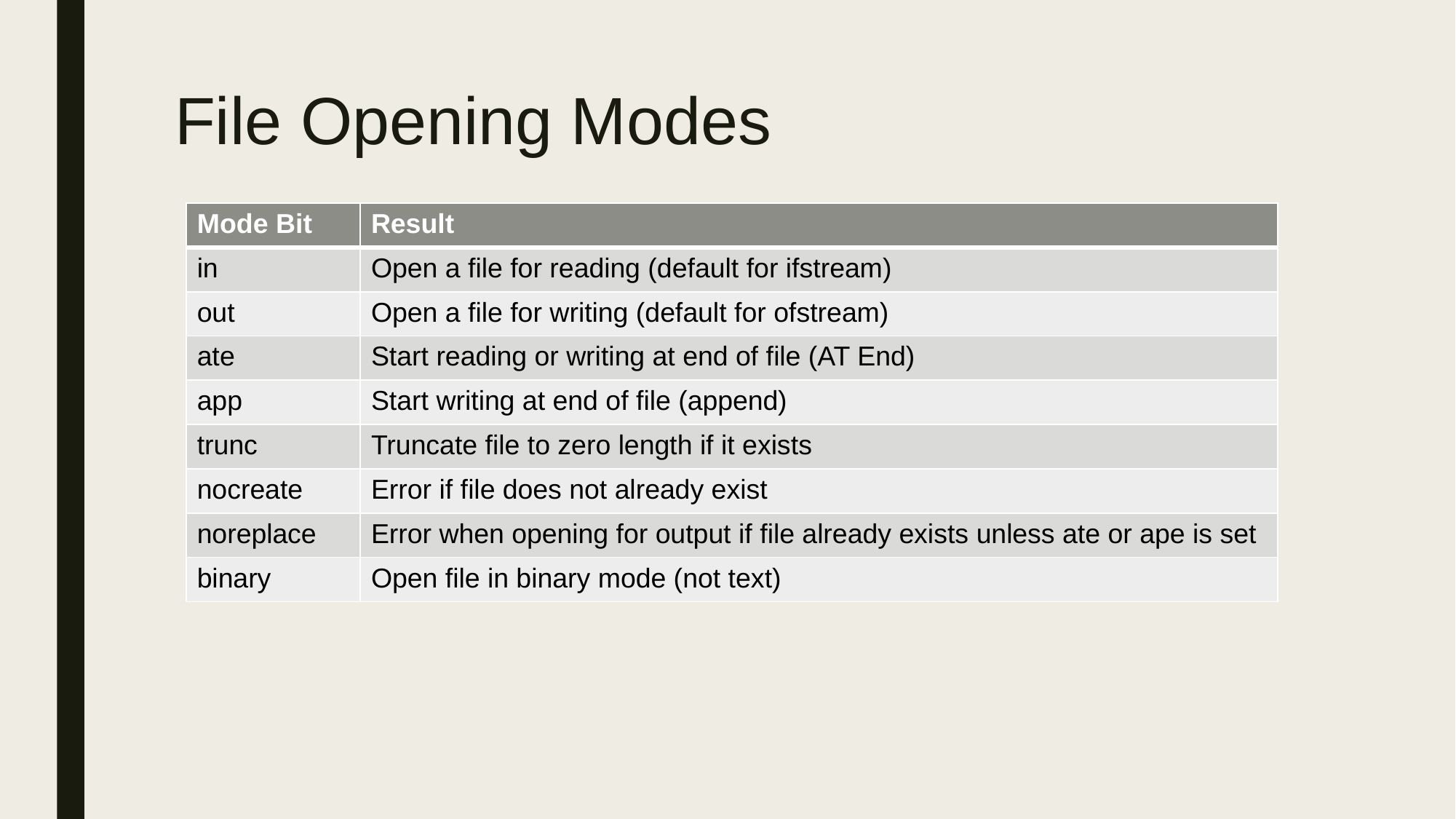

# File Opening Modes
| Mode Bit | Result |
| --- | --- |
| in | Open a file for reading (default for ifstream) |
| out | Open a file for writing (default for ofstream) |
| ate | Start reading or writing at end of file (AT End) |
| app | Start writing at end of file (append) |
| trunc | Truncate file to zero length if it exists |
| nocreate | Error if file does not already exist |
| noreplace | Error when opening for output if file already exists unless ate or ape is set |
| binary | Open file in binary mode (not text) |